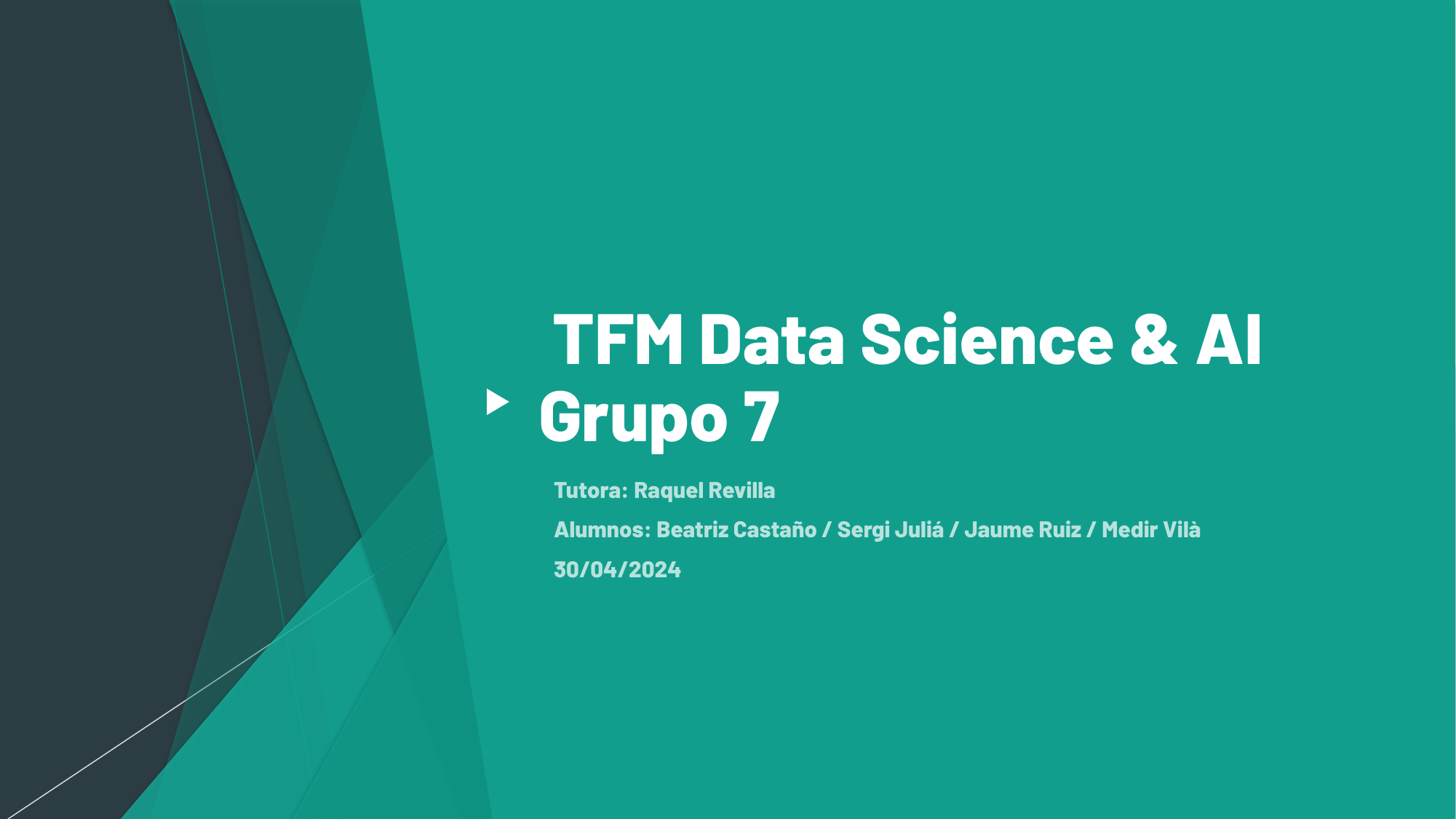

# TFM Data Science & AI Grupo 7

Tutora: Raquel Revilla
Alumnos: Beatriz Castaño / Sergi Juliá / Jaume Ruiz / Medir Vilà
30/04/2024